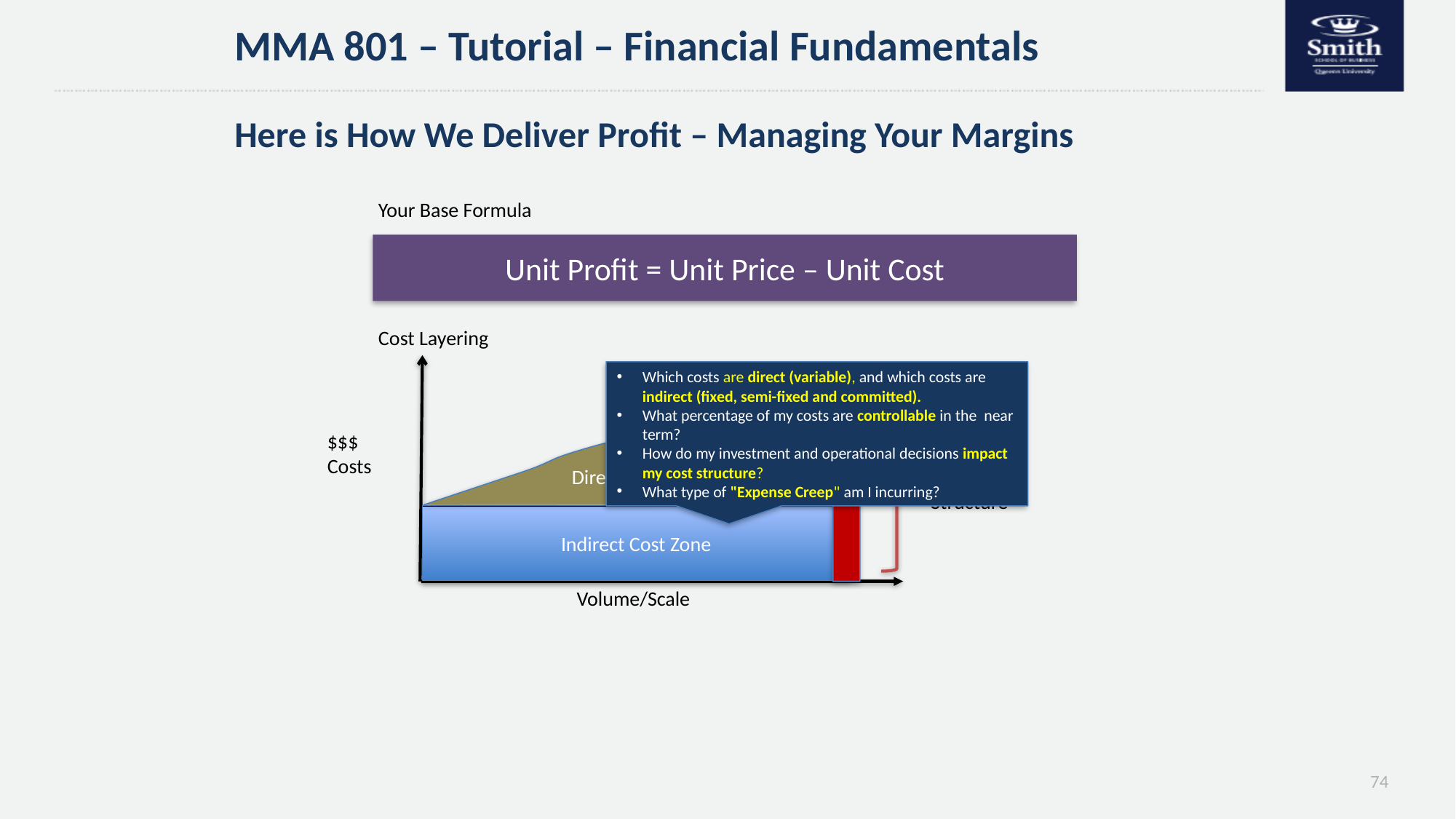

MMA 801 – Tutorial – Financial Fundamentals
# Here is How We Deliver Profit – Managing Your Margins
Your Base Formula
Unit Profit = Unit Price – Unit Cost
Cost Layering
Which costs are direct (variable), and which costs are indirect (fixed, semi-fixed and committed).
What percentage of my costs are controllable in the  near term?
How do my investment and operational decisions impact my cost structure?
What type of "Expense Creep" am I incurring?

Direct Cost Zone

$$$ Costs
Total Cost Structure
Indirect Cost Zone
Volume/Scale
74